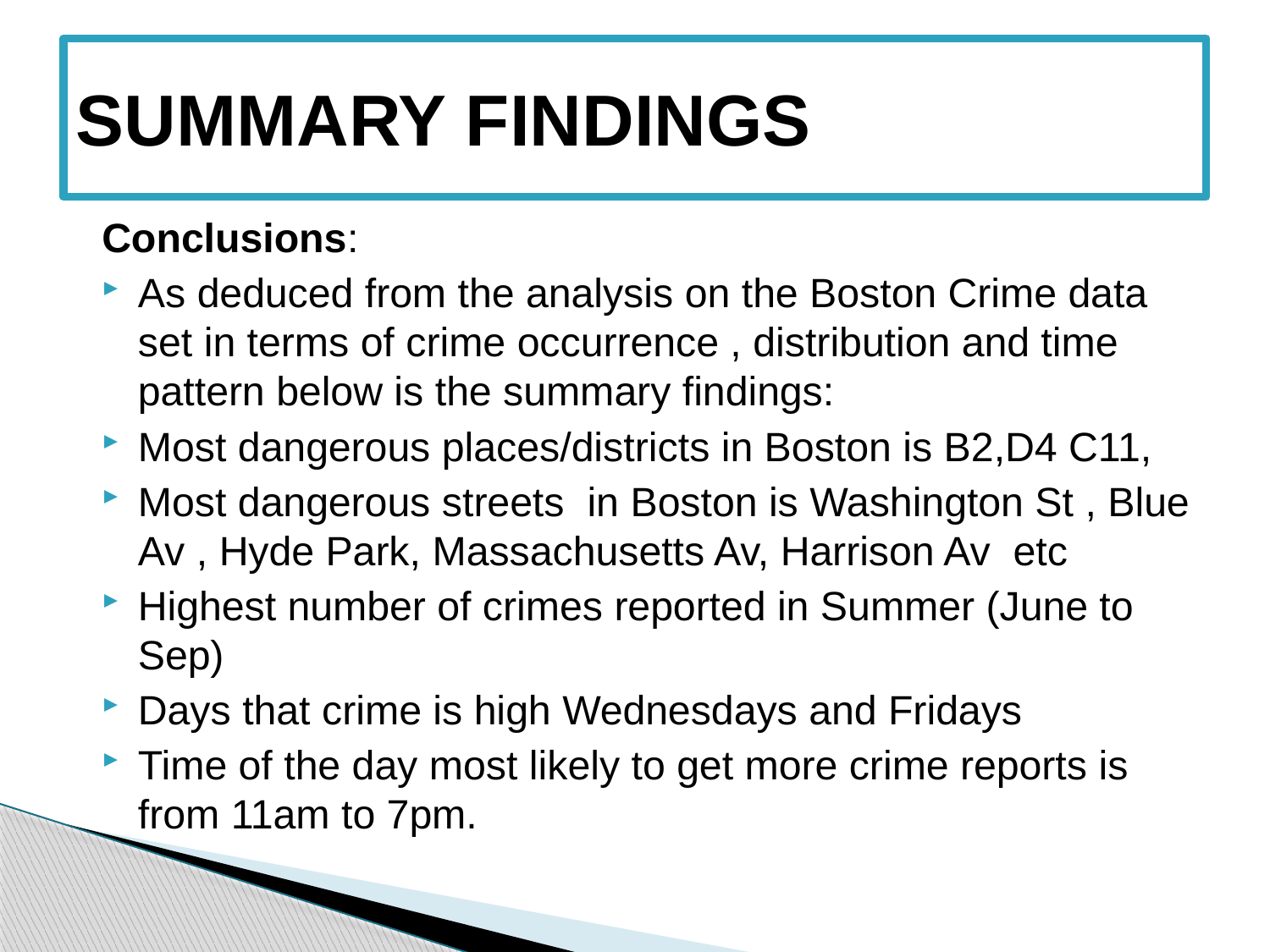

# SUMMARY FINDINGS
Conclusions:
As deduced from the analysis on the Boston Crime data set in terms of crime occurrence , distribution and time pattern below is the summary findings:
Most dangerous places/districts in Boston is B2,D4 C11,
Most dangerous streets  in Boston is Washington St , Blue Av , Hyde Park, Massachusetts Av, Harrison Av  etc
Highest number of crimes reported in Summer (June to Sep)
Days that crime is high Wednesdays and Fridays
Time of the day most likely to get more crime reports is from 11am to 7pm.